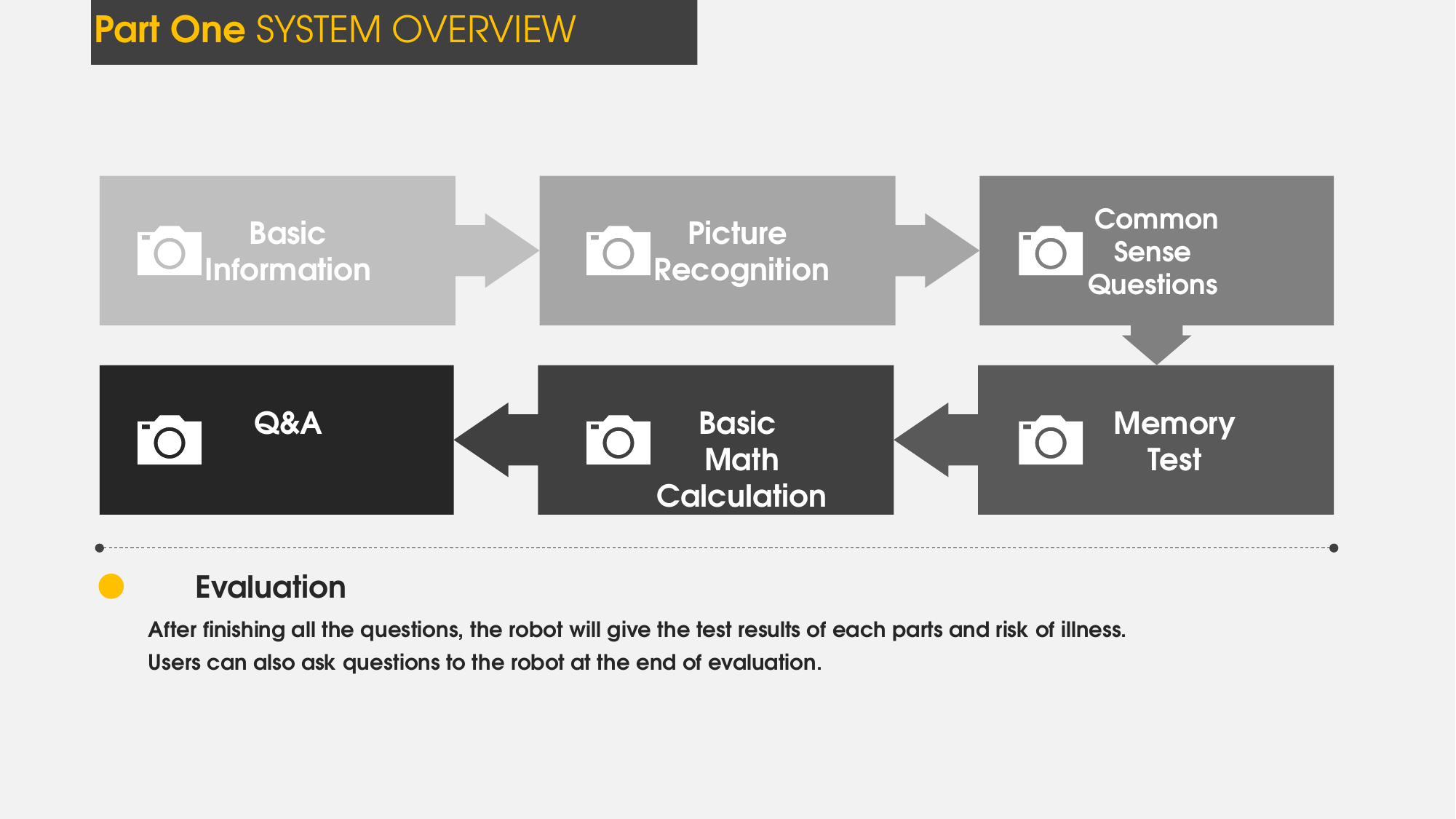

Part One SYSTEM OVERVIEW
Common
Sense
Questions

Basic
Information

Picture
Recognition

Q&A

Basic
Math
Calculation

Memory
Test

Evaluation

After finishing all the questions, the robot will give the test results of each parts and risk of illness.
Users can also ask questions to the robot at the end of evaluation.